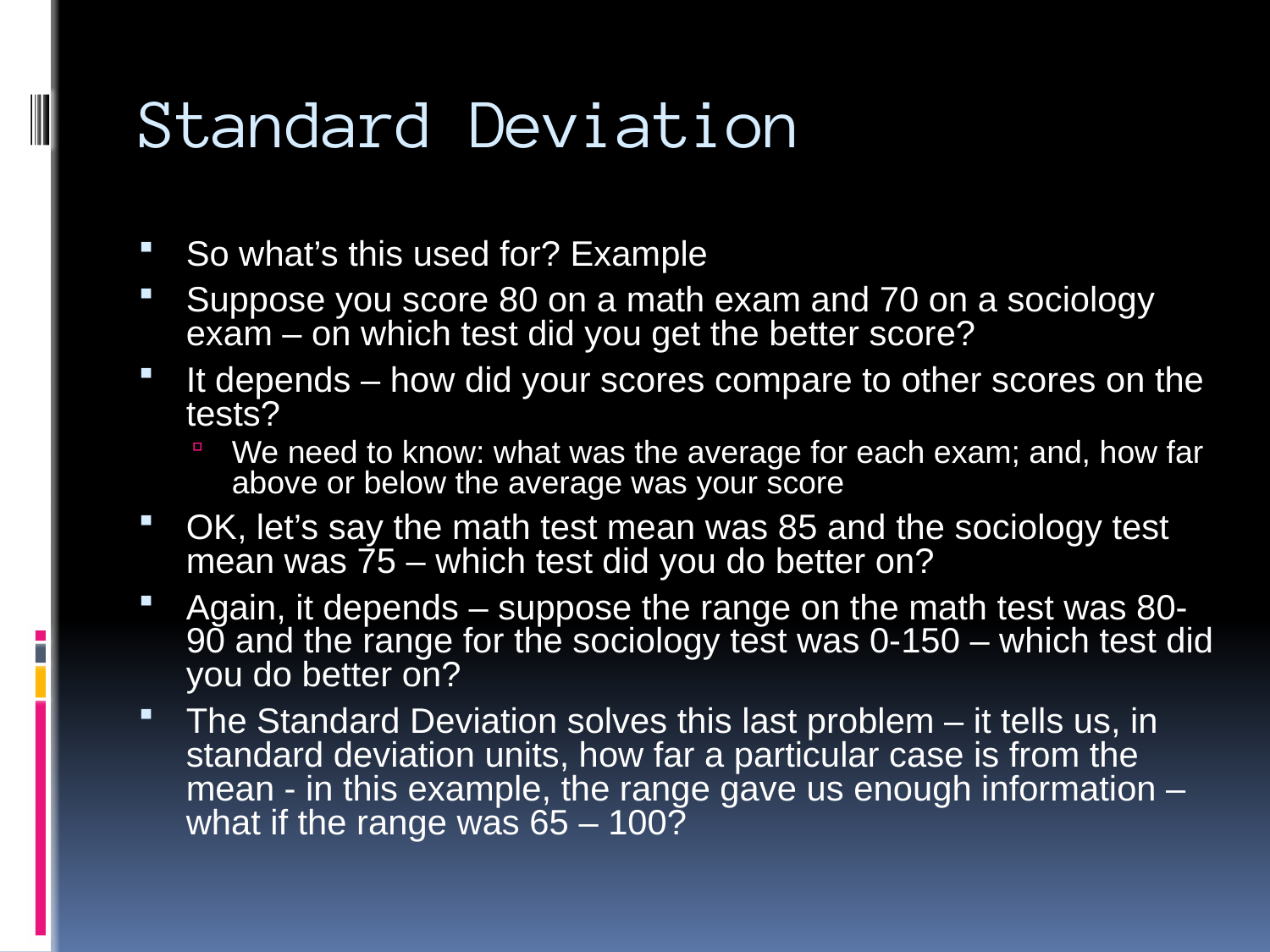

# Standard Deviation
So what’s this used for? Example
Suppose you score 80 on a math exam and 70 on a sociology exam – on which test did you get the better score?
It depends – how did your scores compare to other scores on the tests?
We need to know: what was the average for each exam; and, how far above or below the average was your score
OK, let’s say the math test mean was 85 and the sociology test mean was 75 – which test did you do better on?
Again, it depends – suppose the range on the math test was 80-90 and the range for the sociology test was 0-150 – which test did you do better on?
The Standard Deviation solves this last problem – it tells us, in standard deviation units, how far a particular case is from the mean - in this example, the range gave us enough information – what if the range was 65 – 100?